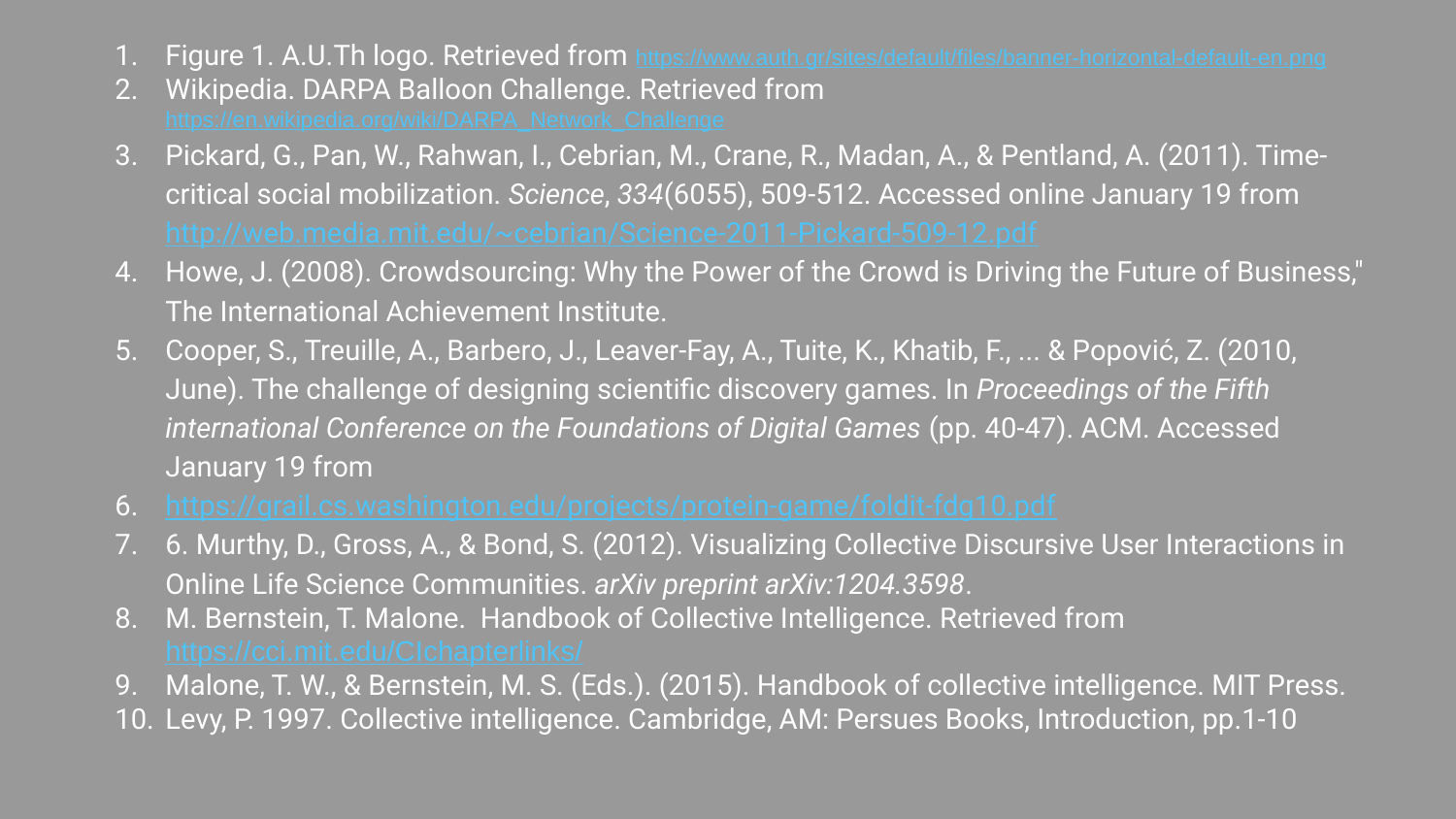

# Figure 1. A.U.Th logo. Retrieved from https://www.auth.gr/sites/default/files/banner-horizontal-default-en.png
Wikipedia. DARPA Balloon Challenge. Retrieved from https://en.wikipedia.org/wiki/DARPA_Network_Challenge
Pickard, G., Pan, W., Rahwan, I., Cebrian, M., Crane, R., Madan, A., & Pentland, A. (2011). Time-critical social mobilization. Science, 334(6055), 509-512. Accessed online January 19 from http://web.media.mit.edu/~cebrian/Science-2011-Pickard-509-12.pdf
Howe, J. (2008). Crowdsourcing: Why the Power of the Crowd is Driving the Future of Business," The International Achievement Institute.
Cooper, S., Treuille, A., Barbero, J., Leaver-Fay, A., Tuite, K., Khatib, F., ... & Popović, Z. (2010, June). The challenge of designing scientific discovery games. In Proceedings of the Fifth international Conference on the Foundations of Digital Games (pp. 40-47). ACM. Accessed January 19 from
https://grail.cs.washington.edu/projects/protein-game/foldit-fdg10.pdf
6. Murthy, D., Gross, A., & Bond, S. (2012). Visualizing Collective Discursive User Interactions in Online Life Science Communities. arXiv preprint arXiv:1204.3598.
M. Bernstein, T. Malone.  Handbook of Collective Intelligence. Retrieved from https://cci.mit.edu/CIchapterlinks/
Malone, T. W., & Bernstein, M. S. (Eds.). (2015). Handbook of collective intelligence. MIT Press.
Levy, P. 1997. Collective intelligence. Cambridge, AM: Persues Books, Introduction, pp.1-10